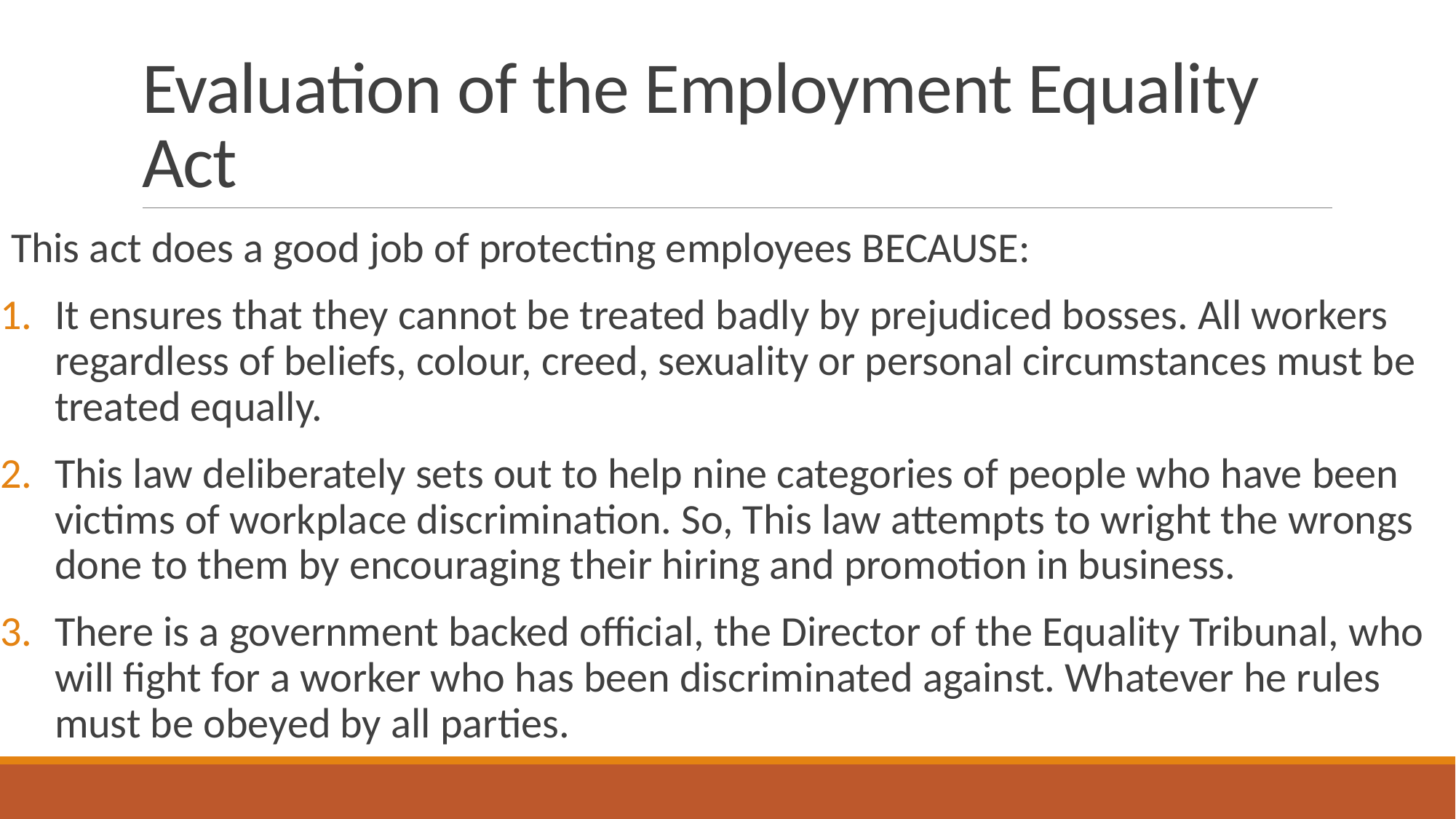

# Evaluation of the Employment Equality Act
This act does a good job of protecting employees BECAUSE:
It ensures that they cannot be treated badly by prejudiced bosses. All workers regardless of beliefs, colour, creed, sexuality or personal circumstances must be treated equally.
This law deliberately sets out to help nine categories of people who have been victims of workplace discrimination. So, This law attempts to wright the wrongs done to them by encouraging their hiring and promotion in business.
There is a government backed official, the Director of the Equality Tribunal, who will fight for a worker who has been discriminated against. Whatever he rules must be obeyed by all parties.